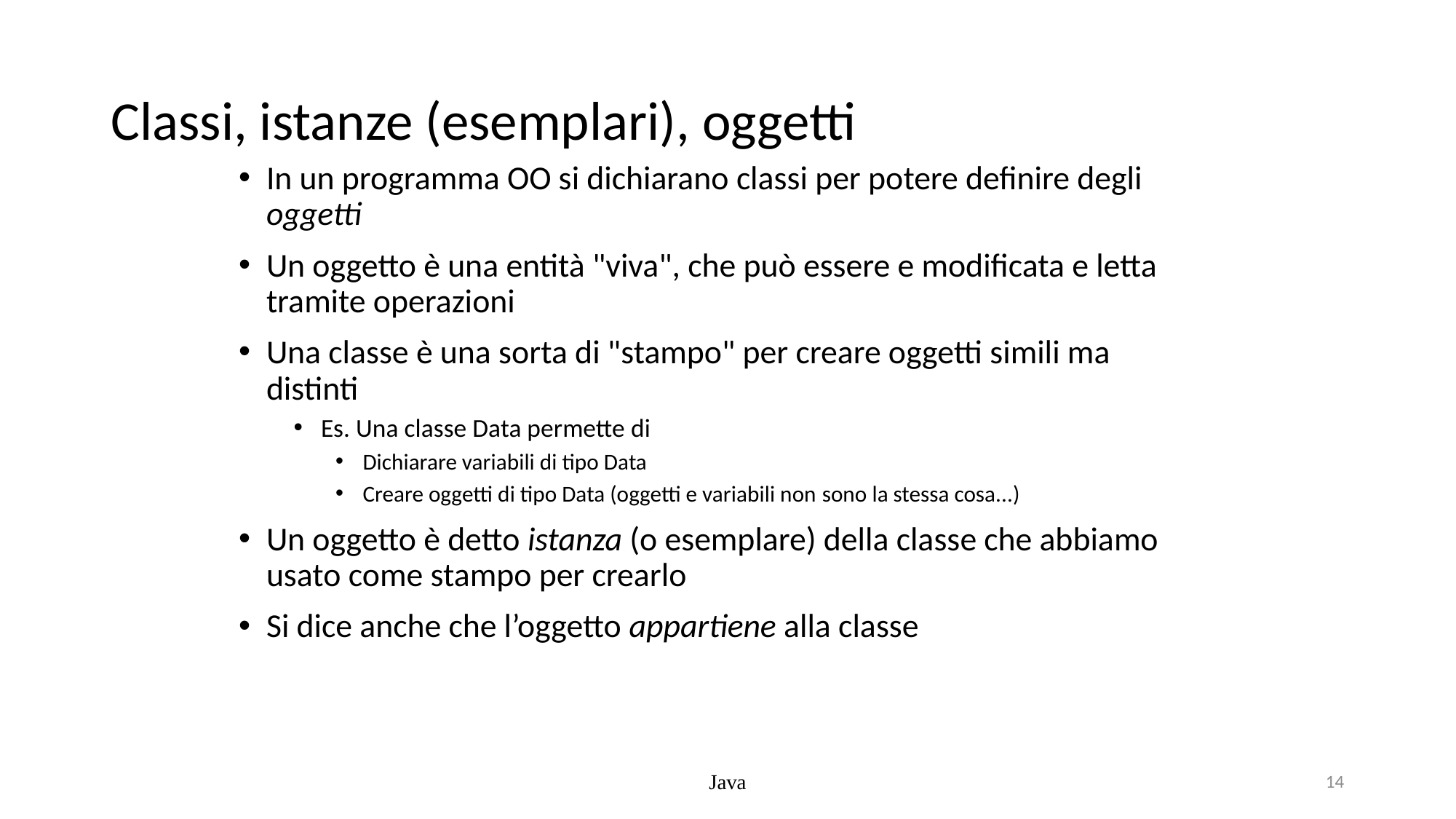

# Classi, istanze (esemplari), oggetti
In un programma OO si dichiarano classi per potere definire degli oggetti
Un oggetto è una entità "viva", che può essere e modificata e letta tramite operazioni
Una classe è una sorta di "stampo" per creare oggetti simili ma distinti
Es. Una classe Data permette di
Dichiarare variabili di tipo Data
Creare oggetti di tipo Data (oggetti e variabili non sono la stessa cosa...)
Un oggetto è detto istanza (o esemplare) della classe che abbiamo usato come stampo per crearlo
Si dice anche che l’oggetto appartiene alla classe
Java
14